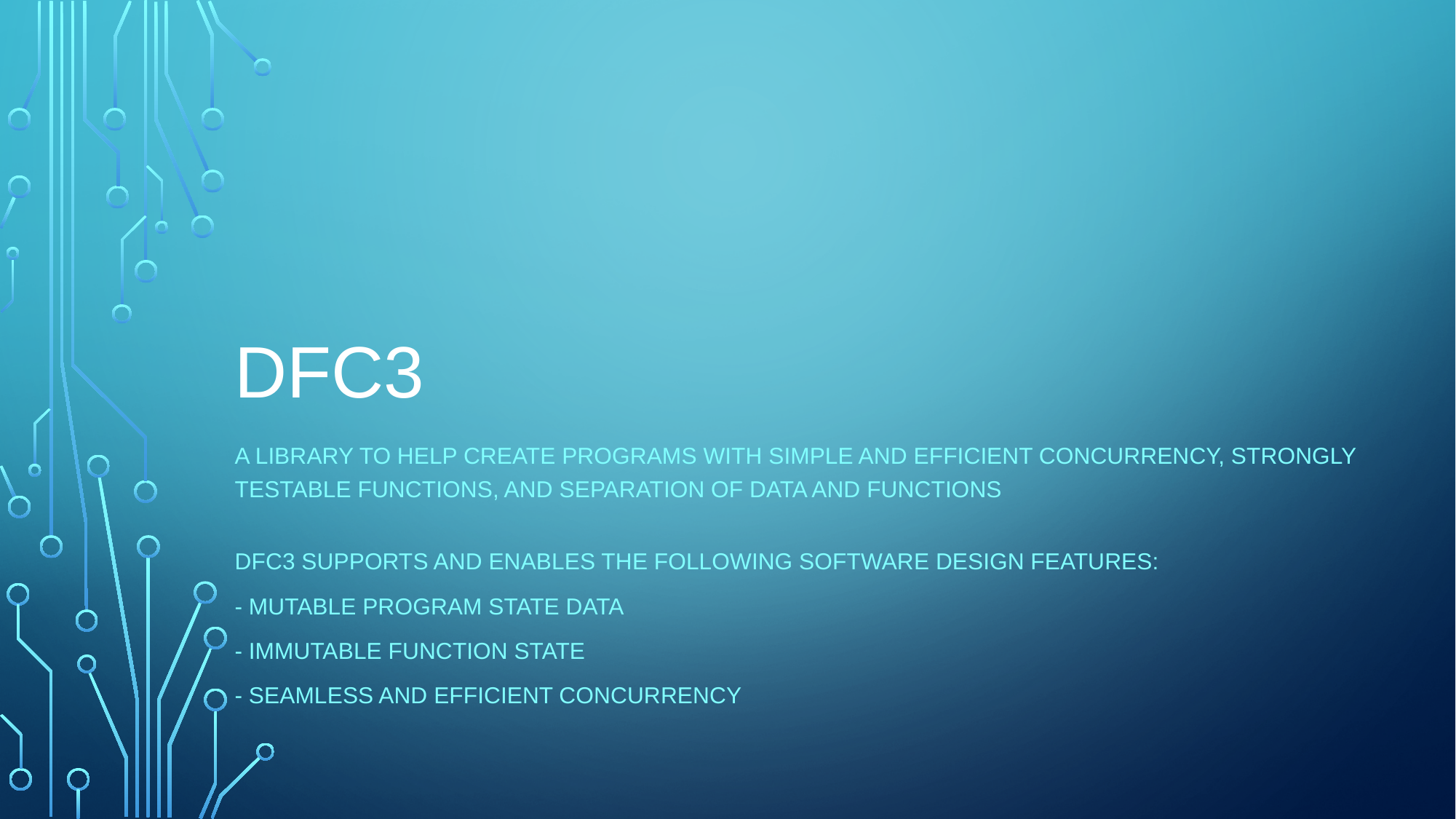

# DFC3
A Library to help create PROGRAMS WITH simple and efficient concurrency, strongly testable functions, and separation of data and functions
DFC3 supports and ENABLES the following SOFTWARE design FEATURES:
- Mutable Program State Data
- Immutable Function State
- Seamless and Efficient Concurrency